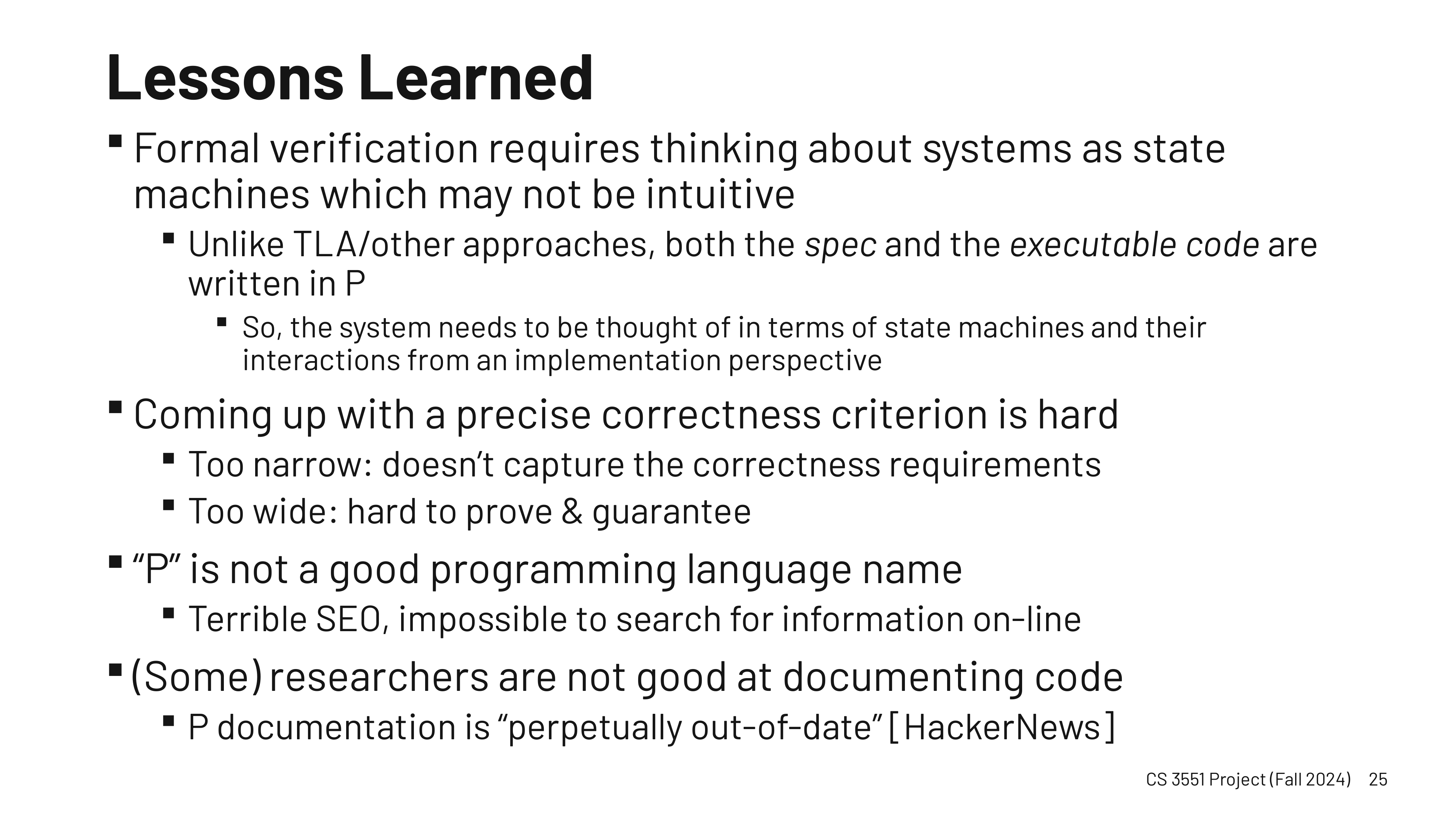

# Lessons Learned
Formal verification requires thinking about systems as state machines which may not be intuitive
Unlike TLA/other approaches, both the spec and the executable code are written in P
So, the system needs to be thought of in terms of state machines and their interactions from an implementation perspective
Coming up with a precise correctness criterion is hard
Too narrow: doesn’t capture the correctness requirements
Too wide: hard to prove & guarantee
“P” is not a good programming language name
Terrible SEO, impossible to search for information on-line
(Some) researchers are not good at documenting code
P documentation is “perpetually out-of-date” [HackerNews]
CS 3551 Project (Fall 2024)
25